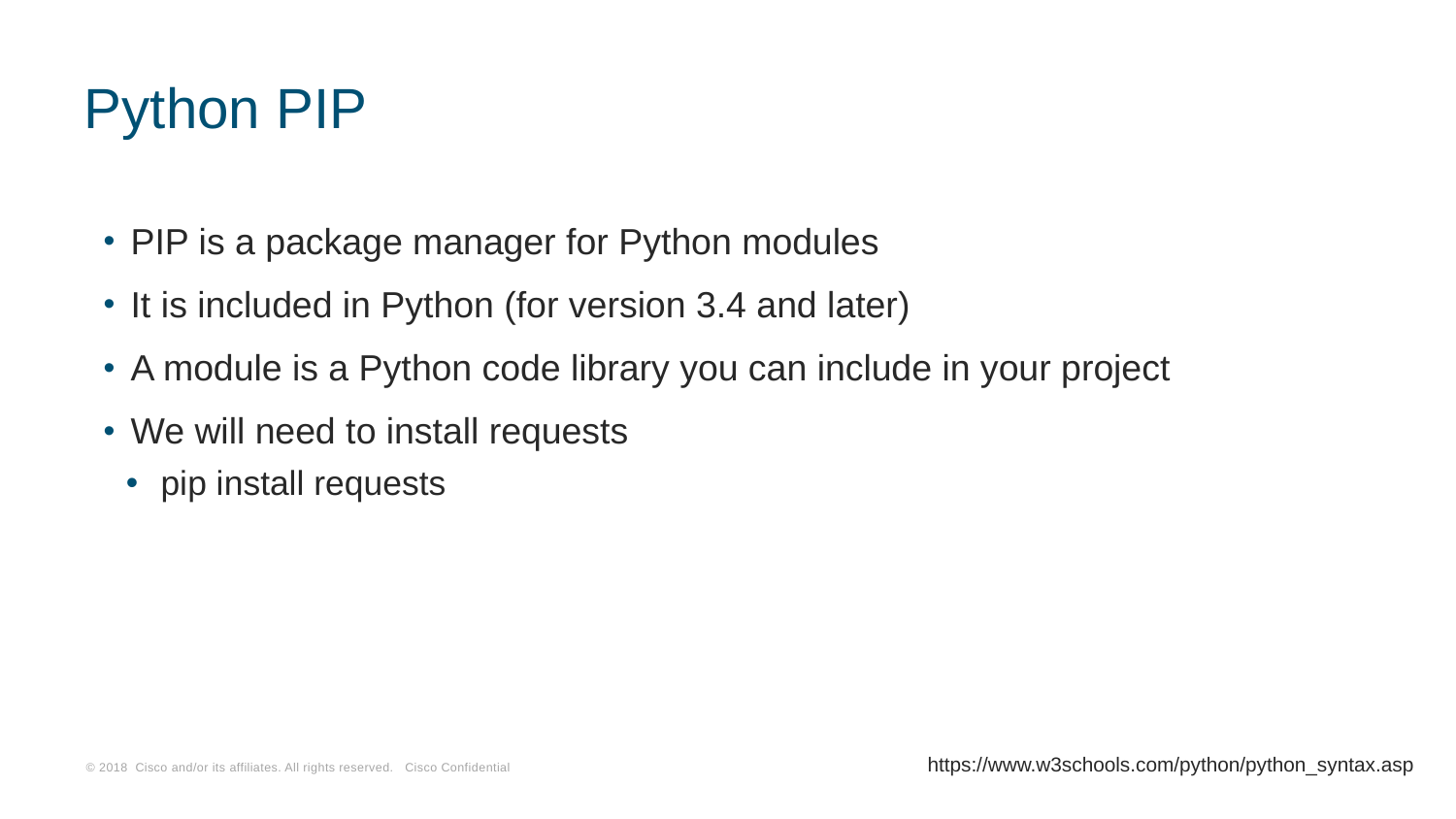

# Python PIP

PIP is a package manager for Python modules
It is included in Python (for version 3.4 and later)
A module is a Python code library you can include in your project
We will need to install requests
pip install requests
https://www.w3schools.com/python/python_syntax.asp